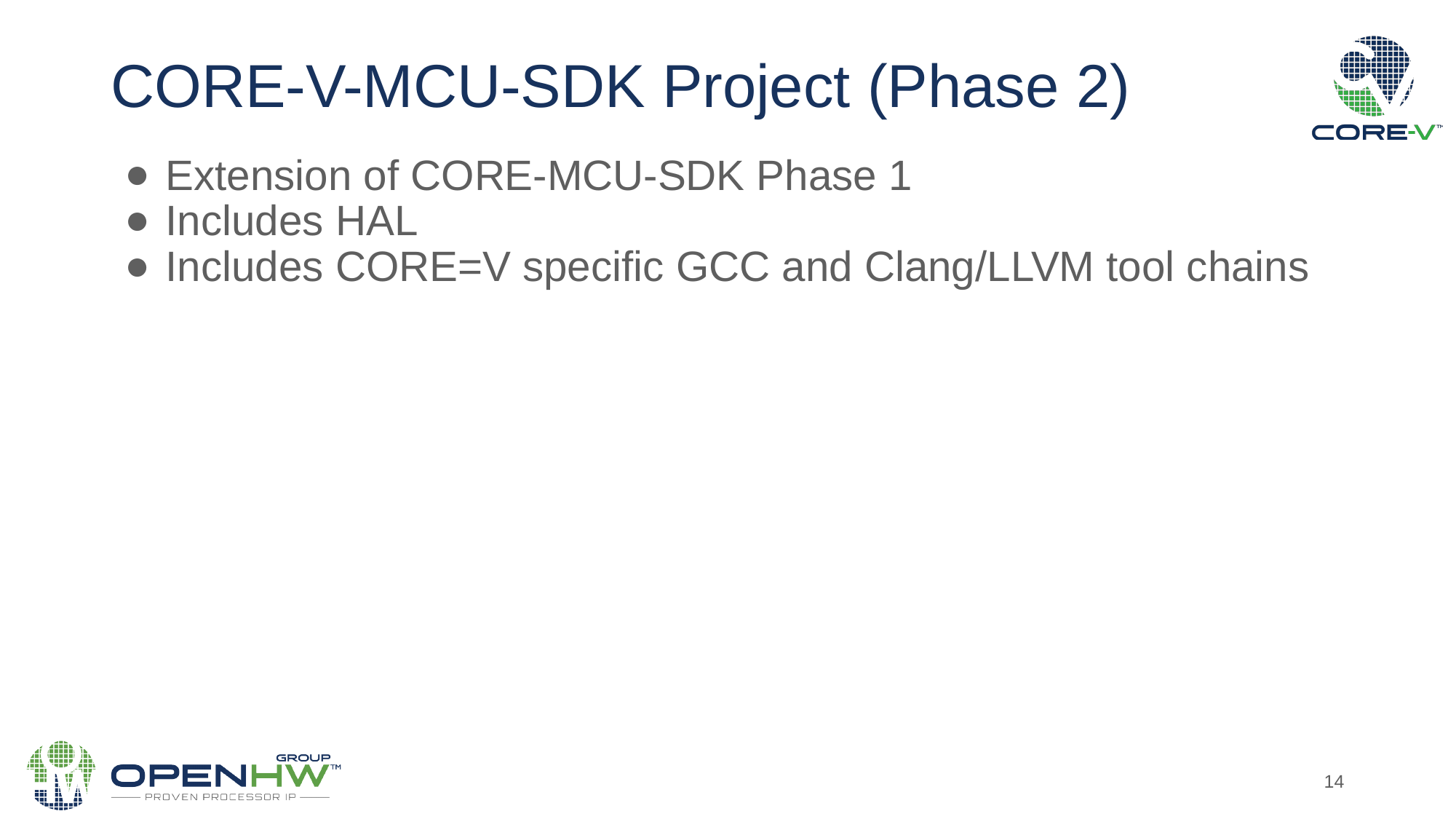

# CORE-V-MCU-SDK Project (Phase 2)
Extension of CORE-MCU-SDK Phase 1
Includes HAL
Includes CORE=V specific GCC and Clang/LLVM tool chains

14